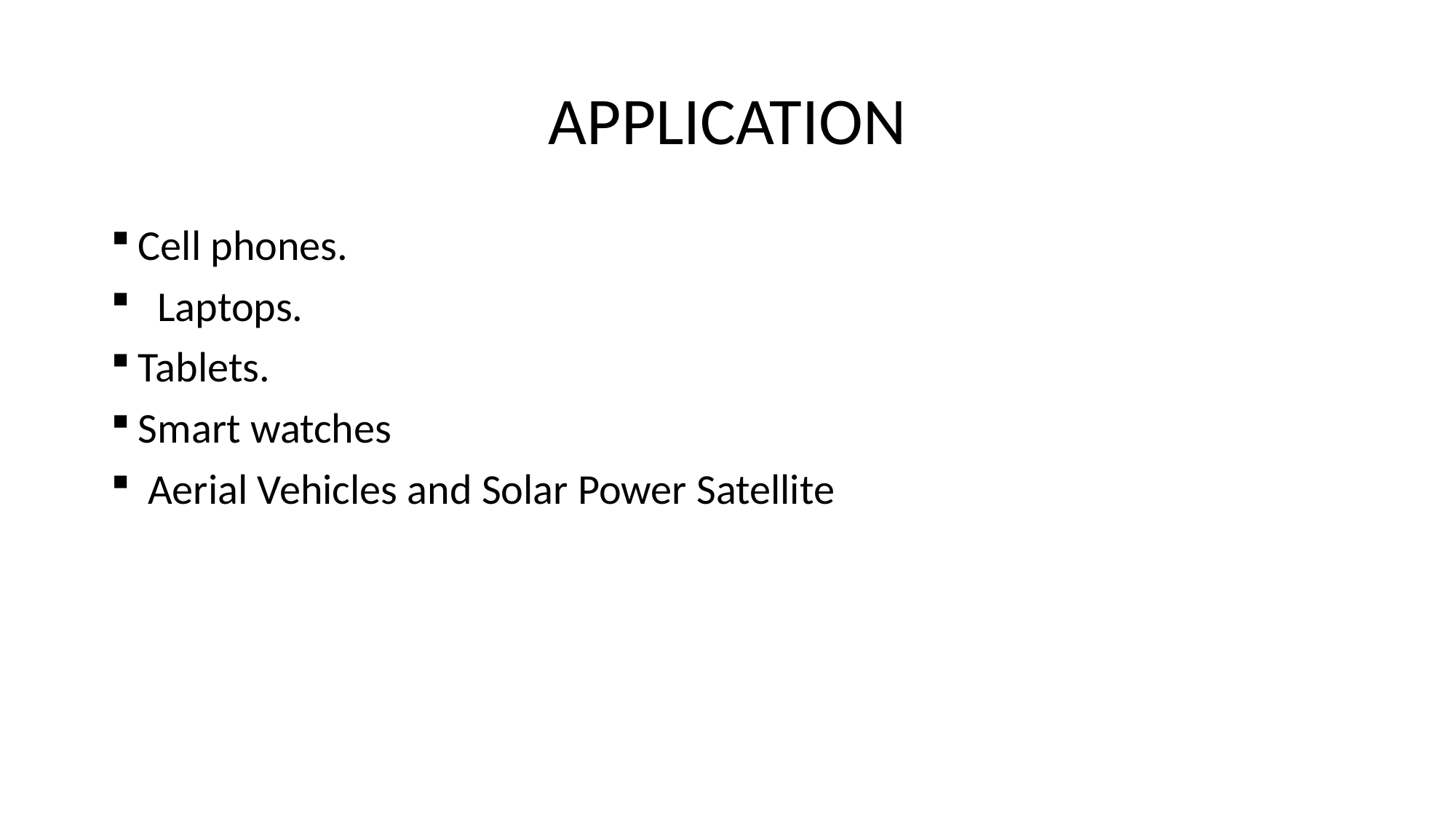

# APPLICATION
Cell phones.
  Laptops.
Tablets.
Smart watches
 Aerial Vehicles and Solar Power Satellite